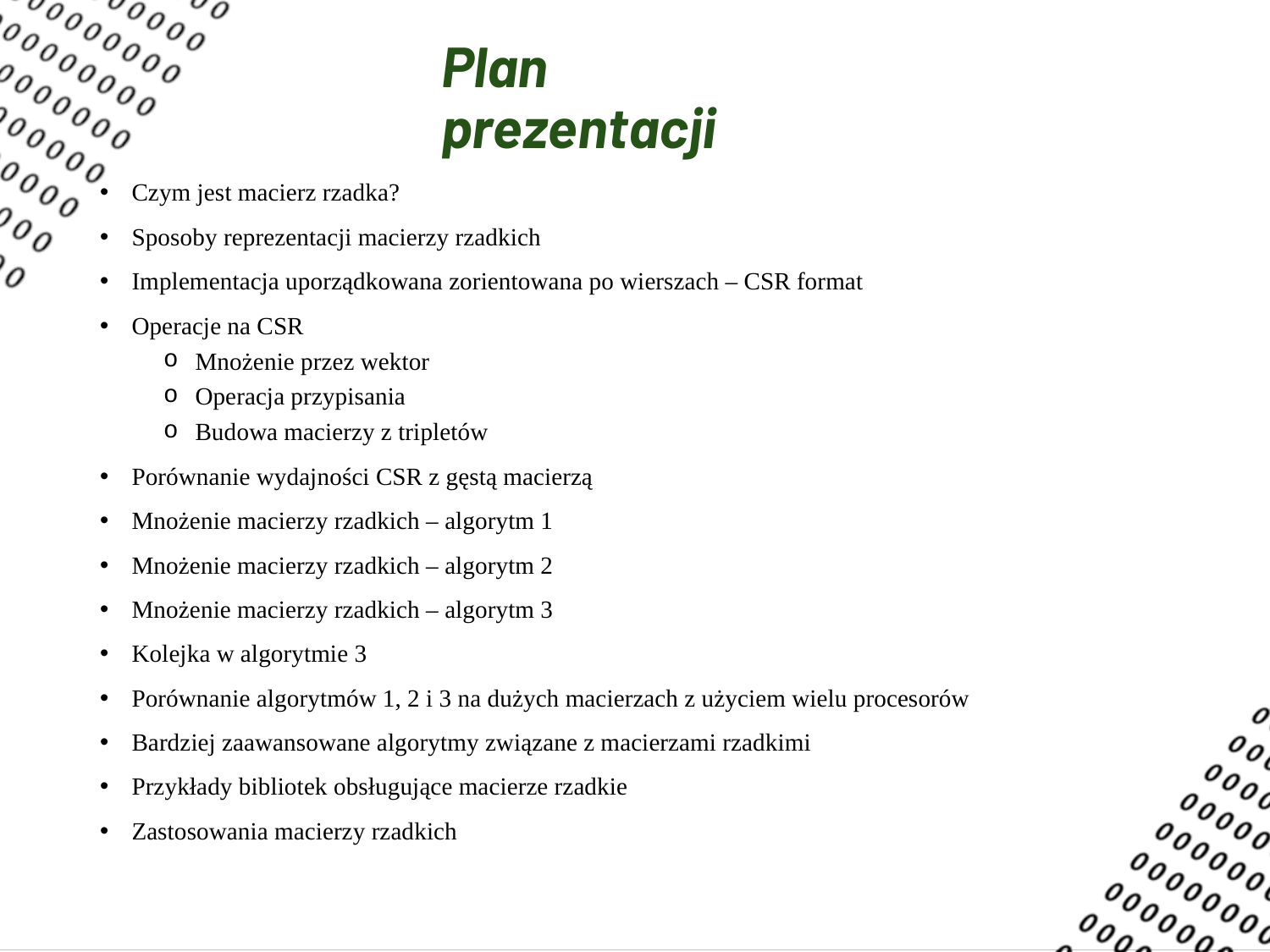

# Plan prezentacji
Czym jest macierz rzadka?
Sposoby reprezentacji macierzy rzadkich
Implementacja uporządkowana zorientowana po wierszach – CSR format
Operacje na CSR
Mnożenie przez wektor
Operacja przypisania
Budowa macierzy z tripletów
Porównanie wydajności CSR z gęstą macierzą
Mnożenie macierzy rzadkich – algorytm 1
Mnożenie macierzy rzadkich – algorytm 2
Mnożenie macierzy rzadkich – algorytm 3
Kolejka w algorytmie 3
Porównanie algorytmów 1, 2 i 3 na dużych macierzach z użyciem wielu procesorów
Bardziej zaawansowane algorytmy związane z macierzami rzadkimi
Przykłady bibliotek obsługujące macierze rzadkie
Zastosowania macierzy rzadkich